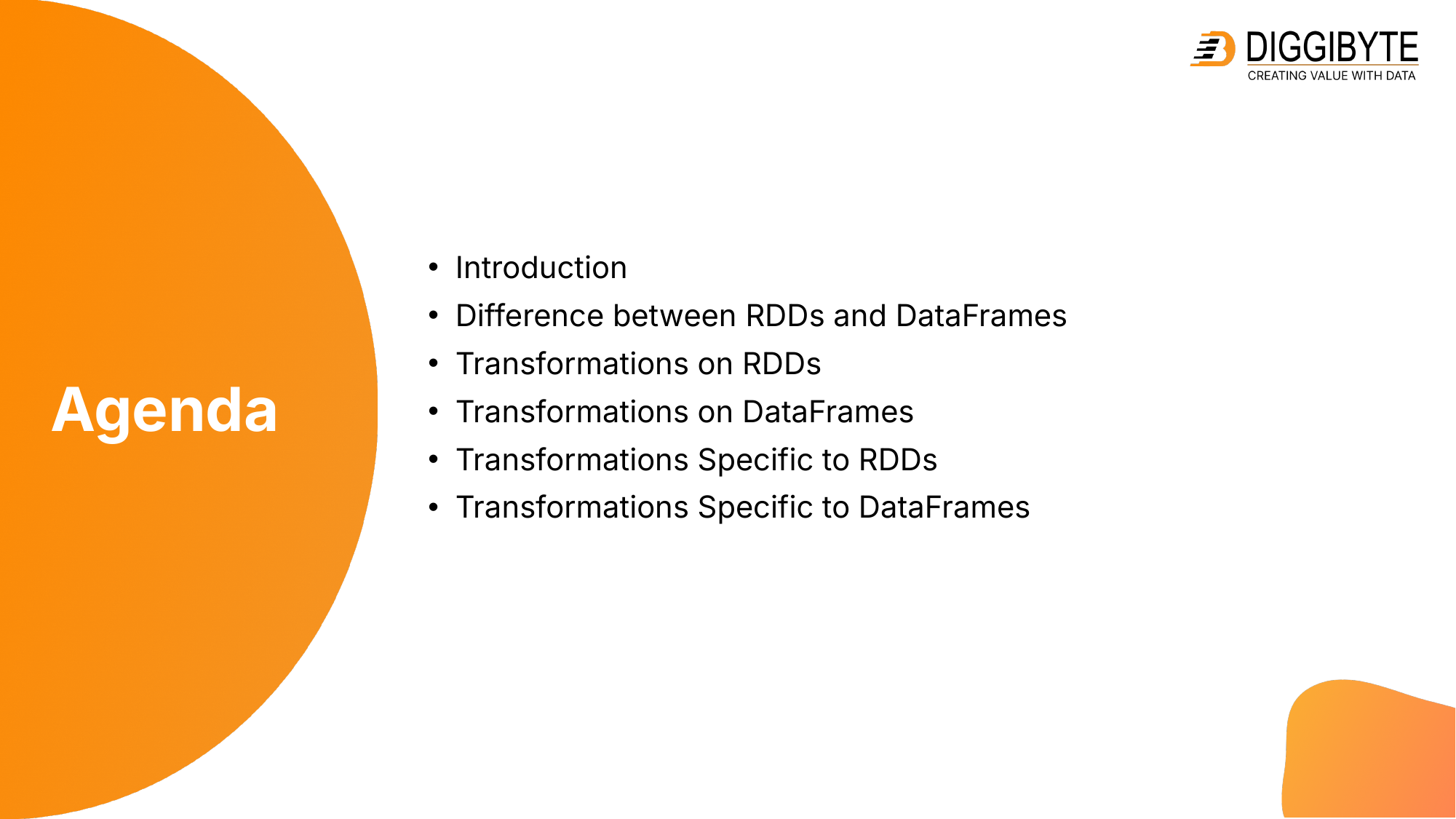

Introduction
Difference between RDDs and DataFrames
Transformations on RDDs
Transformations on DataFrames
Transformations Specific to RDDs
Transformations Specific to DataFrames